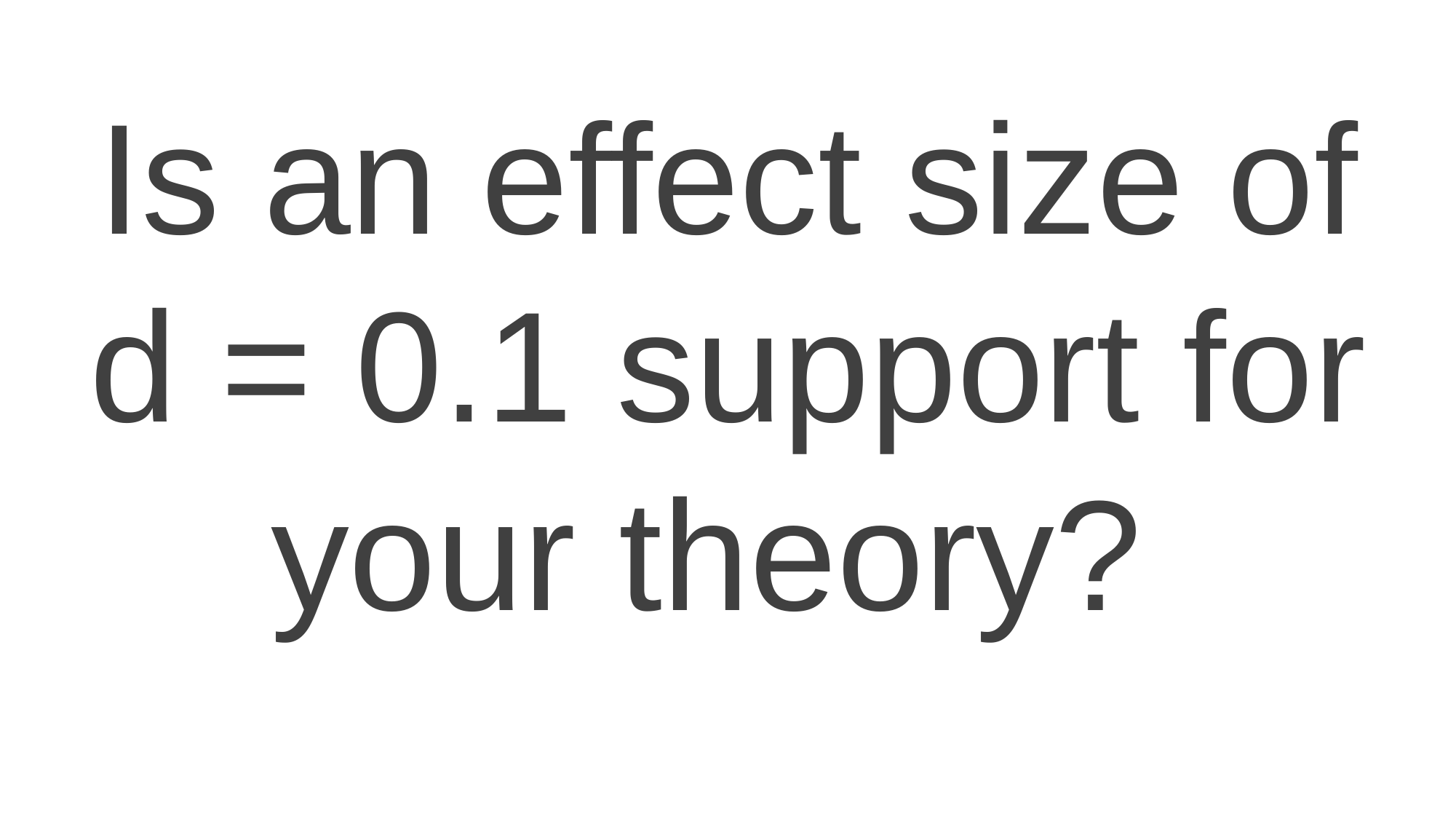

Is an effect size of d = 0.1 support for your theory?